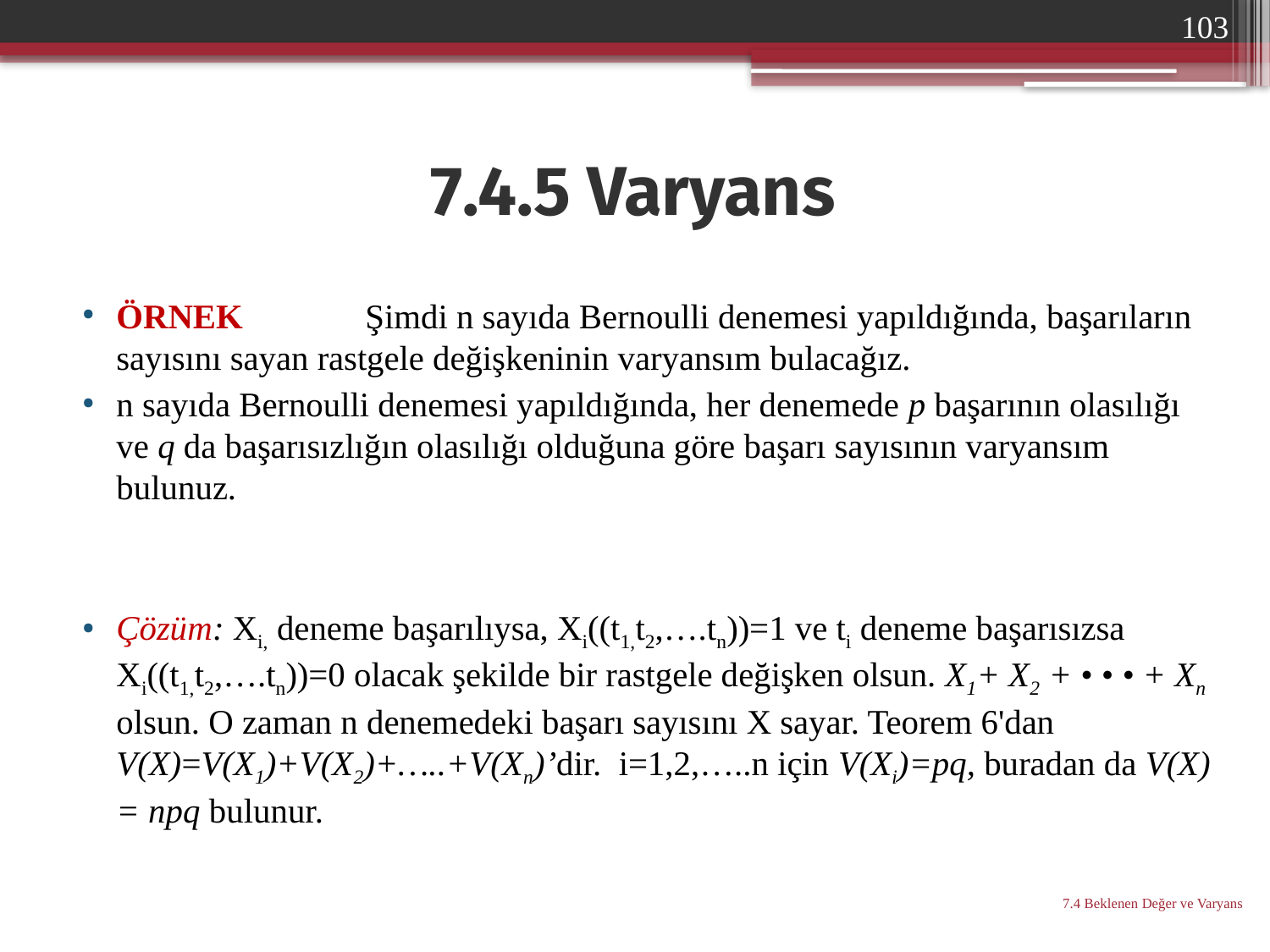

103
# 7.4.5 Varyans

ÖRNEK 	Şimdi n sayıda Bernoulli denemesi yapıldığında, başarıların sayısını sayan rastgele değişkeninin varyansım bulacağız.
n sayıda Bernoulli denemesi yapıldığında, her denemede p başarının olasılığı ve q da başarısızlığın olasılığı olduğuna göre başarı sayısının varyansım bulunuz.

Çözüm: Xi, deneme başarılıysa, Xi((t1,t2,….tn))=1 ve ti deneme başarısızsa Xi((t1,t2,….tn))=0 olacak şekilde bir rastgele değişken olsun. X1+ X2 + • • • + Xn olsun. O zaman n denemedeki başarı sayısını X sayar. Teorem 6'dan V(X)=V(X1)+V(X2)+…..+V(Xn)’dir.  i=1,2,…..n için V(Xi)=pq, buradan da V(X) = npq bulunur.

7.4 Beklenen Değer ve Varyans